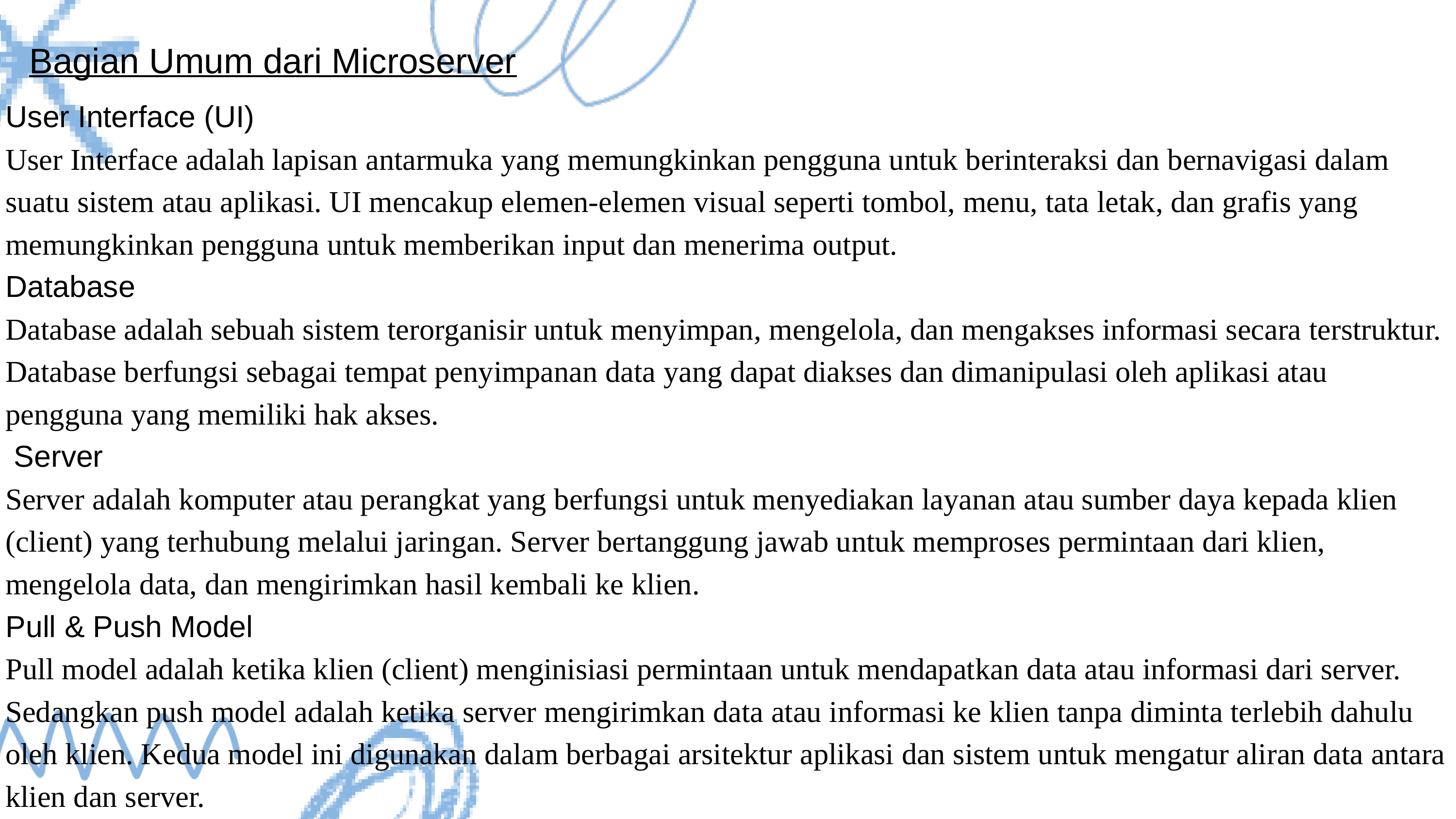

Bagian Umum dari Microserver

User Interface (UI)
User Interface adalah lapisan antarmuka yang memungkinkan pengguna untuk berinteraksi dan bernavigasi dalam suatu sistem atau aplikasi. UI mencakup elemen-elemen visual seperti tombol, menu, tata letak, dan grafis yang memungkinkan pengguna untuk memberikan input dan menerima output.
Database
Database adalah sebuah sistem terorganisir untuk menyimpan, mengelola, dan mengakses informasi secara terstruktur. Database berfungsi sebagai tempat penyimpanan data yang dapat diakses dan dimanipulasi oleh aplikasi atau pengguna yang memiliki hak akses.
 Server
Server adalah komputer atau perangkat yang berfungsi untuk menyediakan layanan atau sumber daya kepada klien (client) yang terhubung melalui jaringan. Server bertanggung jawab untuk memproses permintaan dari klien, mengelola data, dan mengirimkan hasil kembali ke klien.
Pull & Push Model
Pull model adalah ketika klien (client) menginisiasi permintaan untuk mendapatkan data atau informasi dari server. Sedangkan push model adalah ketika server mengirimkan data atau informasi ke klien tanpa diminta terlebih dahulu oleh klien. Kedua model ini digunakan dalam berbagai arsitektur aplikasi dan sistem untuk mengatur aliran data antara klien dan server.